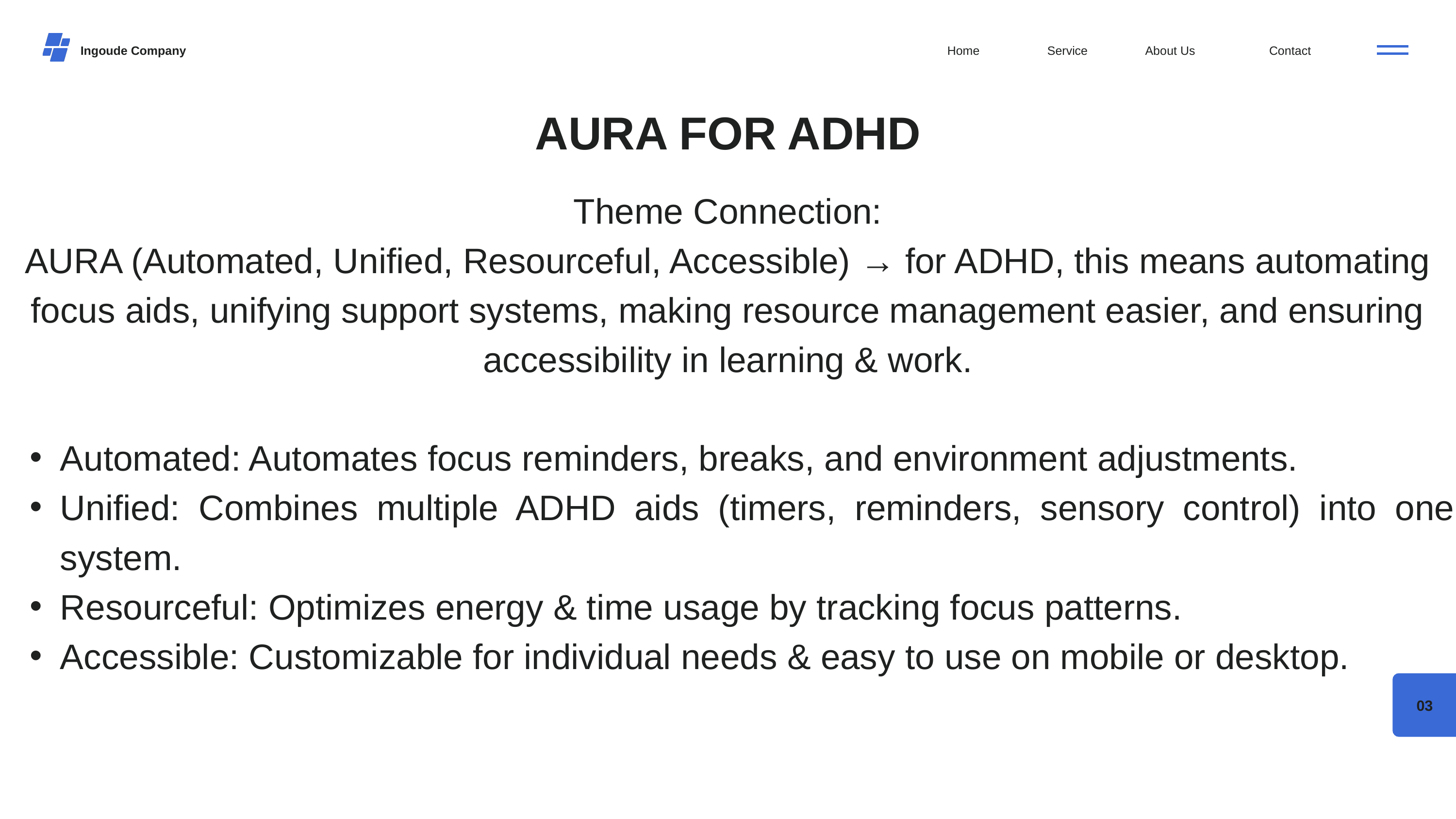

Ingoude Company
Home
Service
About Us
Contact

AURA FOR ADHD
Theme Connection:
AURA (Automated, Unified, Resourceful, Accessible) → for ADHD, this means automating focus aids, unifying support systems, making resource management easier, and ensuring accessibility in learning & work.
Automated: Automates focus reminders, breaks, and environment adjustments.
Unified: Combines multiple ADHD aids (timers, reminders, sensory control) into one system.
Resourceful: Optimizes energy & time usage by tracking focus patterns.
Accessible: Customizable for individual needs & easy to use on mobile or desktop.

03